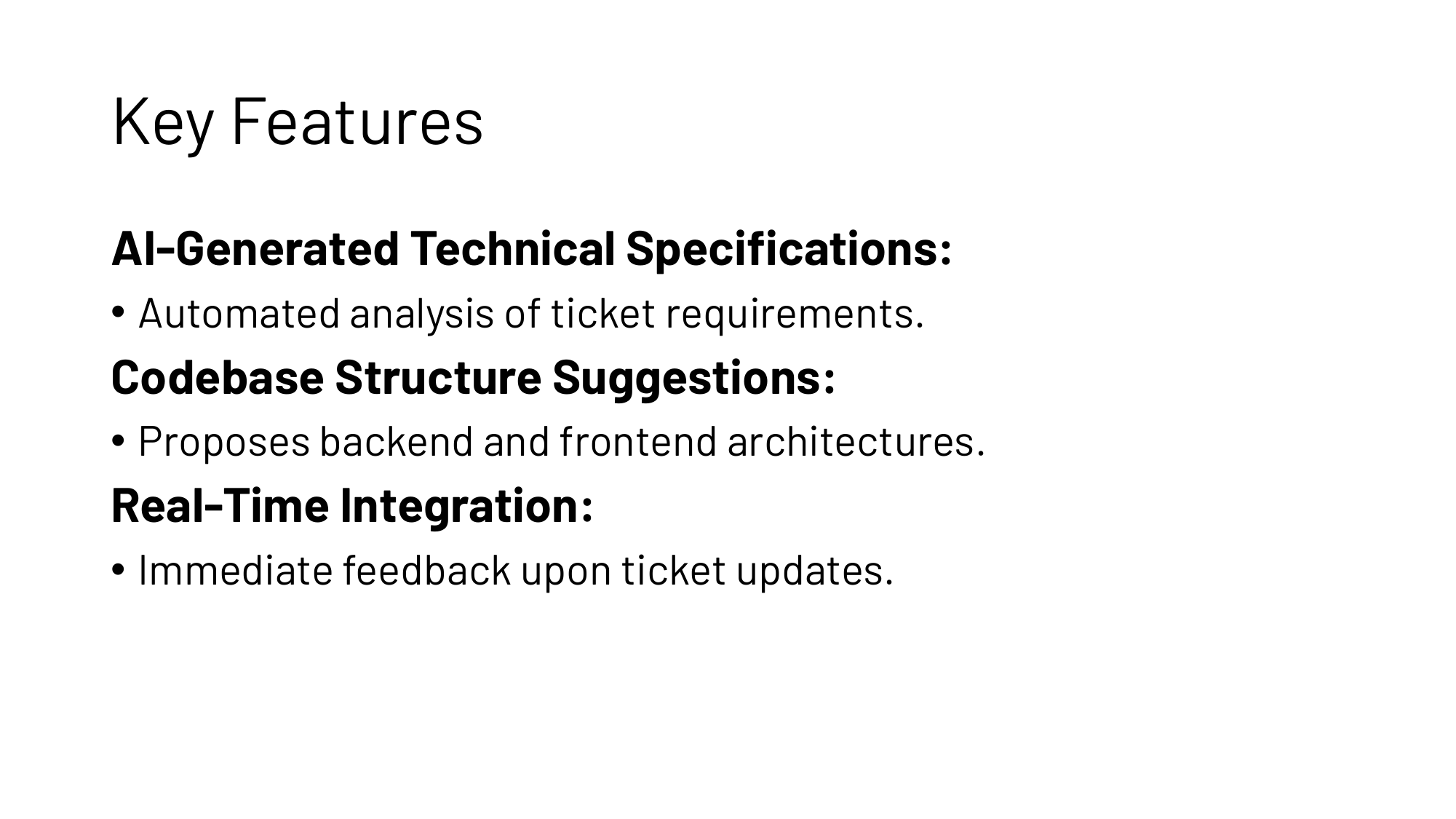

# Key Features
AI-Generated Technical Specifications:
Automated analysis of ticket requirements.
Codebase Structure Suggestions:
Proposes backend and frontend architectures.
Real-Time Integration:
Immediate feedback upon ticket updates.